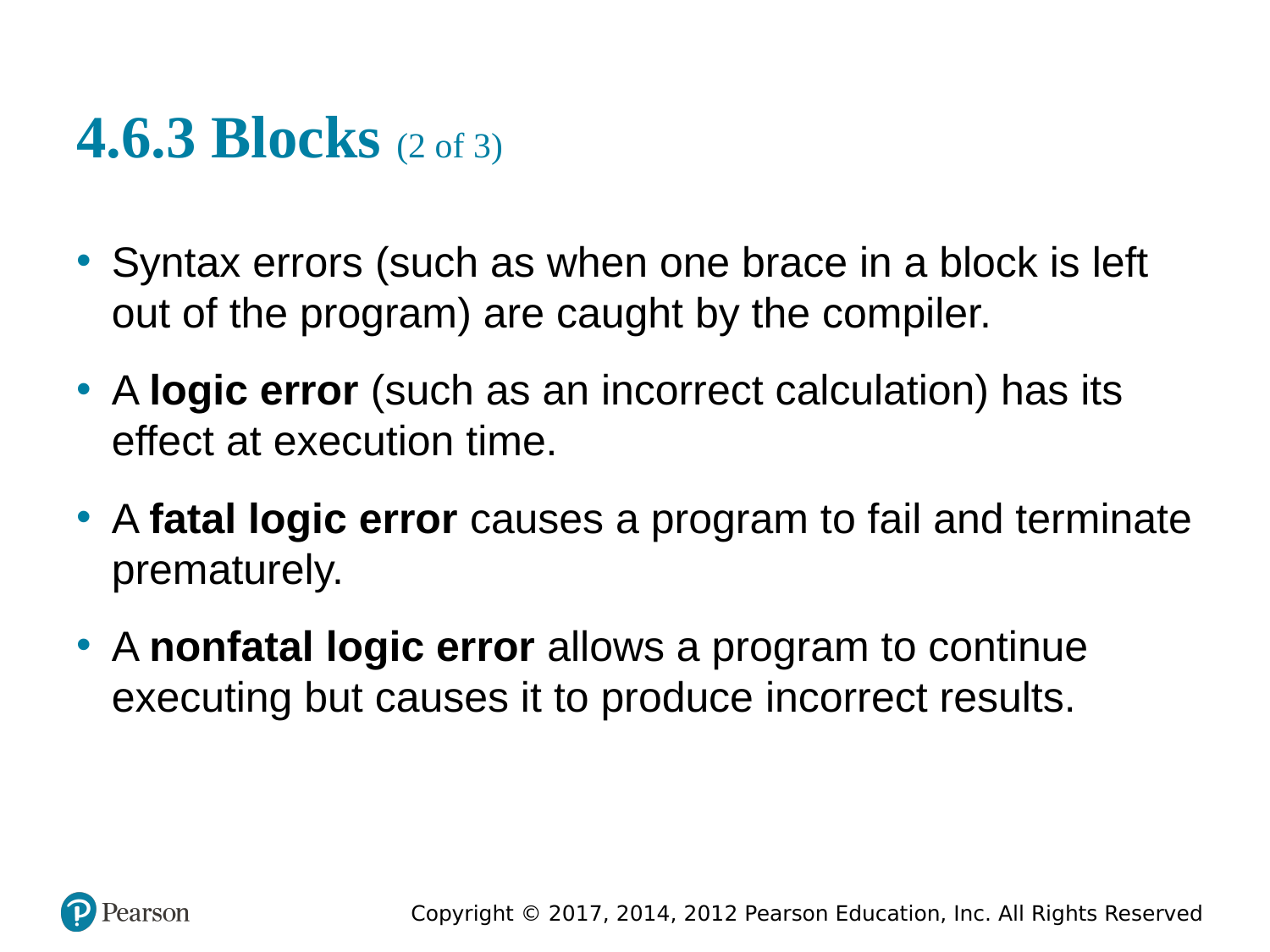

# 4.6.3 Blocks (2 of 3)
Syntax errors (such as when one brace in a block is left out of the program) are caught by the compiler.
A logic error (such as an incorrect calculation) has its effect at execution time.
A fatal logic error causes a program to fail and terminate prematurely.
A nonfatal logic error allows a program to continue executing but causes it to produce incorrect results.